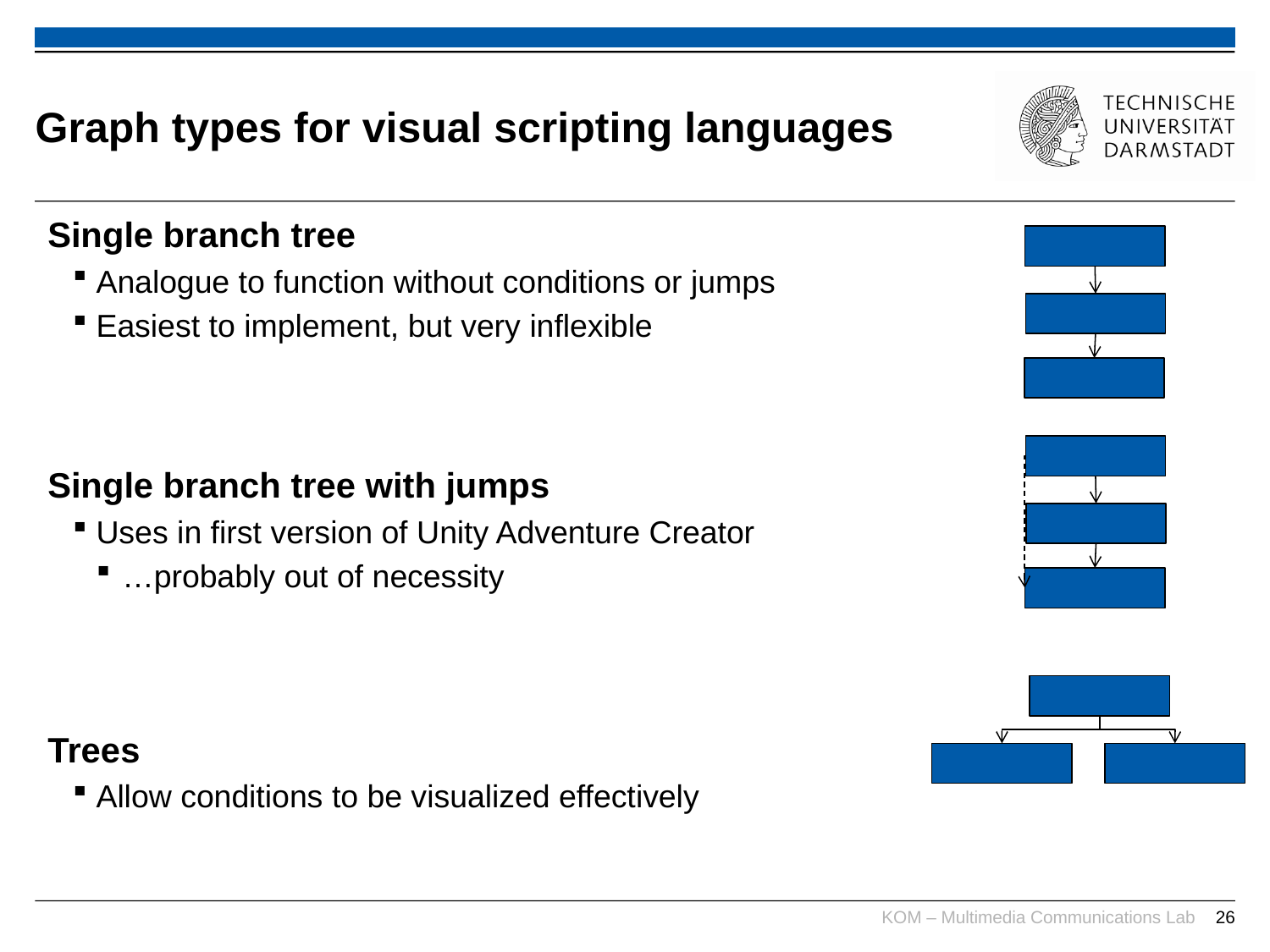

# Graph types for visual scripting languages
Single branch tree
Analogue to function without conditions or jumps
Easiest to implement, but very inflexible

Single branch tree with jumps
Uses in first version of Unity Adventure Creator
…probably out of necessity

Trees
Allow conditions to be visualized effectively